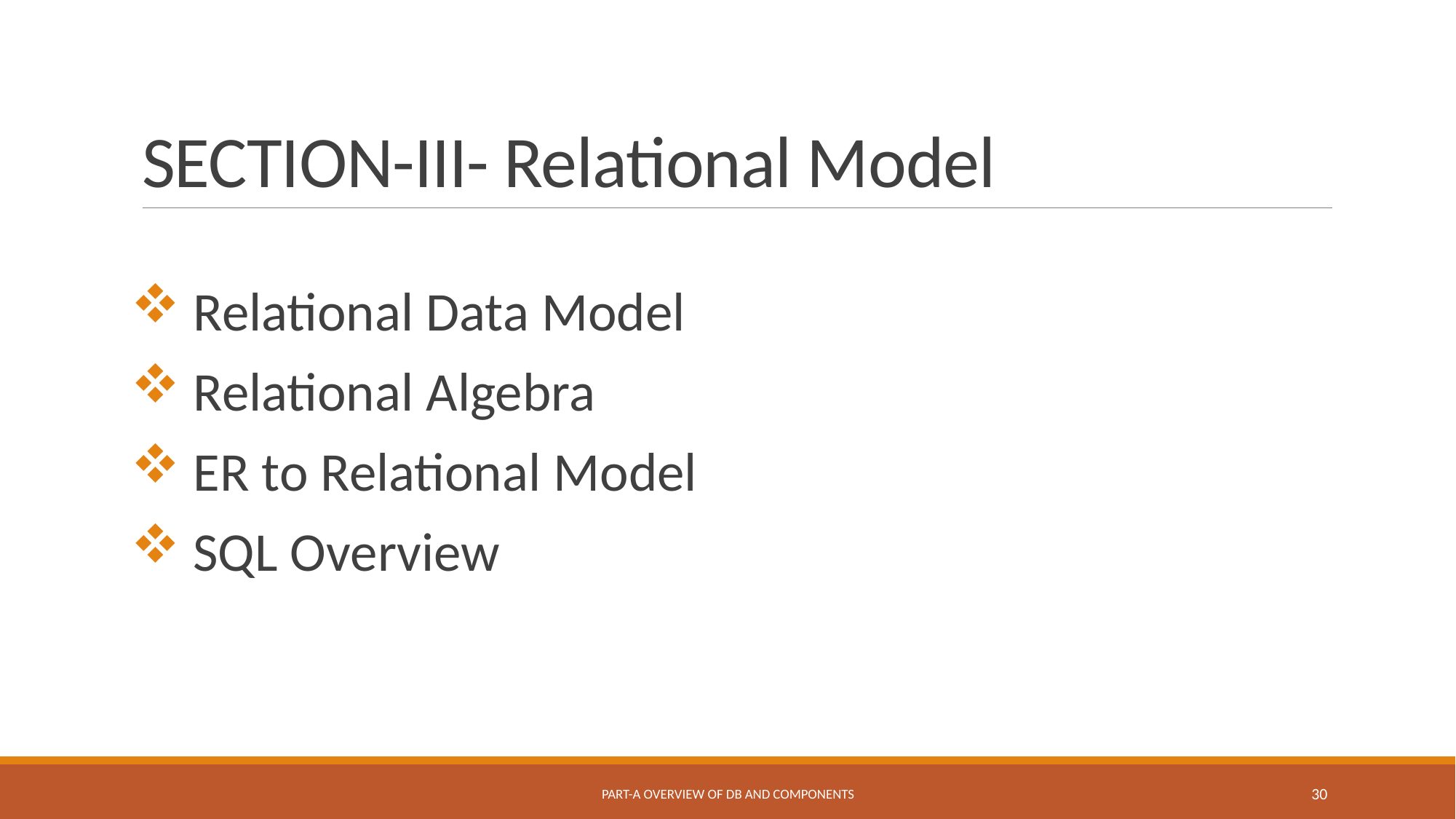

# SECTION-III- Relational Model

 Relational Data Model
 Relational Algebra
 ER to Relational Model
 SQL Overview
Part-A Overview of DB and Components
30